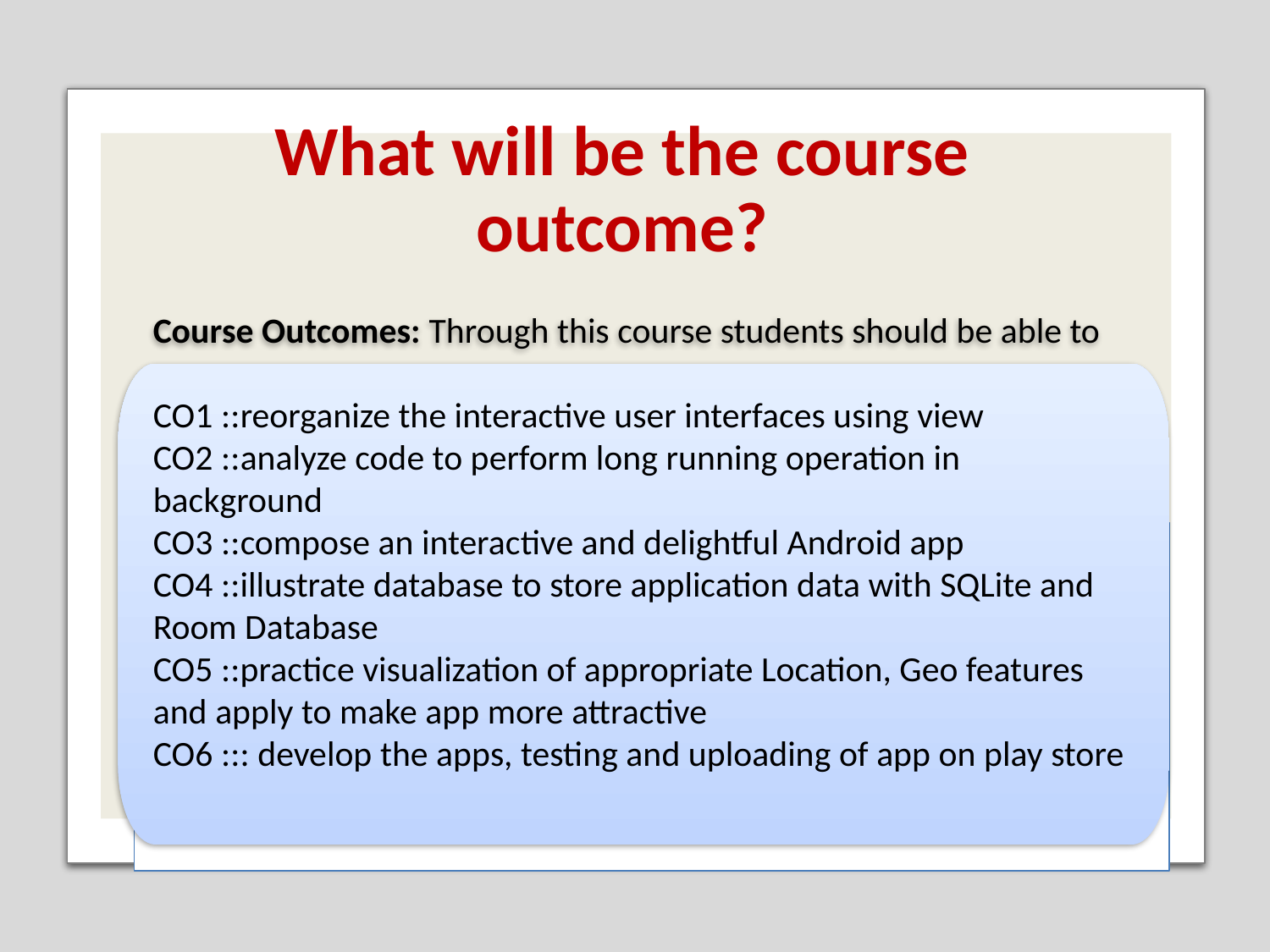

What will be the course outcome?

Course Outcomes: Through this course students should be able to
CO1 ::reorganize the interactive user interfaces using view
CO2 ::analyze code to perform long running operation in background
CO3 ::compose an interactive and delightful Android app
CO4 ::illustrate database to store application data with SQLite and Room Database
CO5 ::practice visualization of appropriate Location, Geo features and apply to make app more attractive
CO6 ::: develop the apps, testing and uploading of app on play store